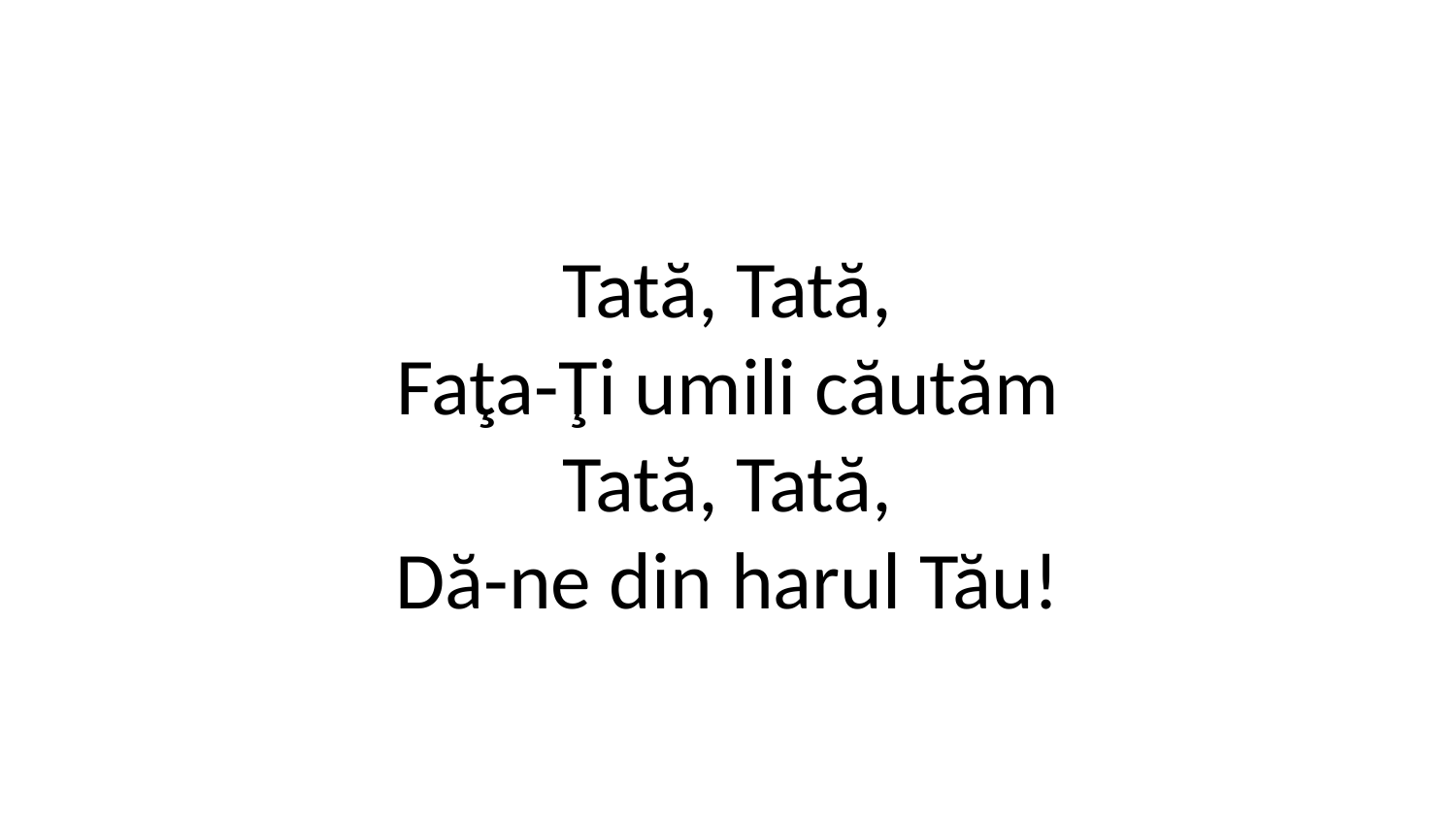

Tată, Tată,
Faţa-Ţi umili căutăm
Tată, Tată,
Dă-ne din harul Tău!